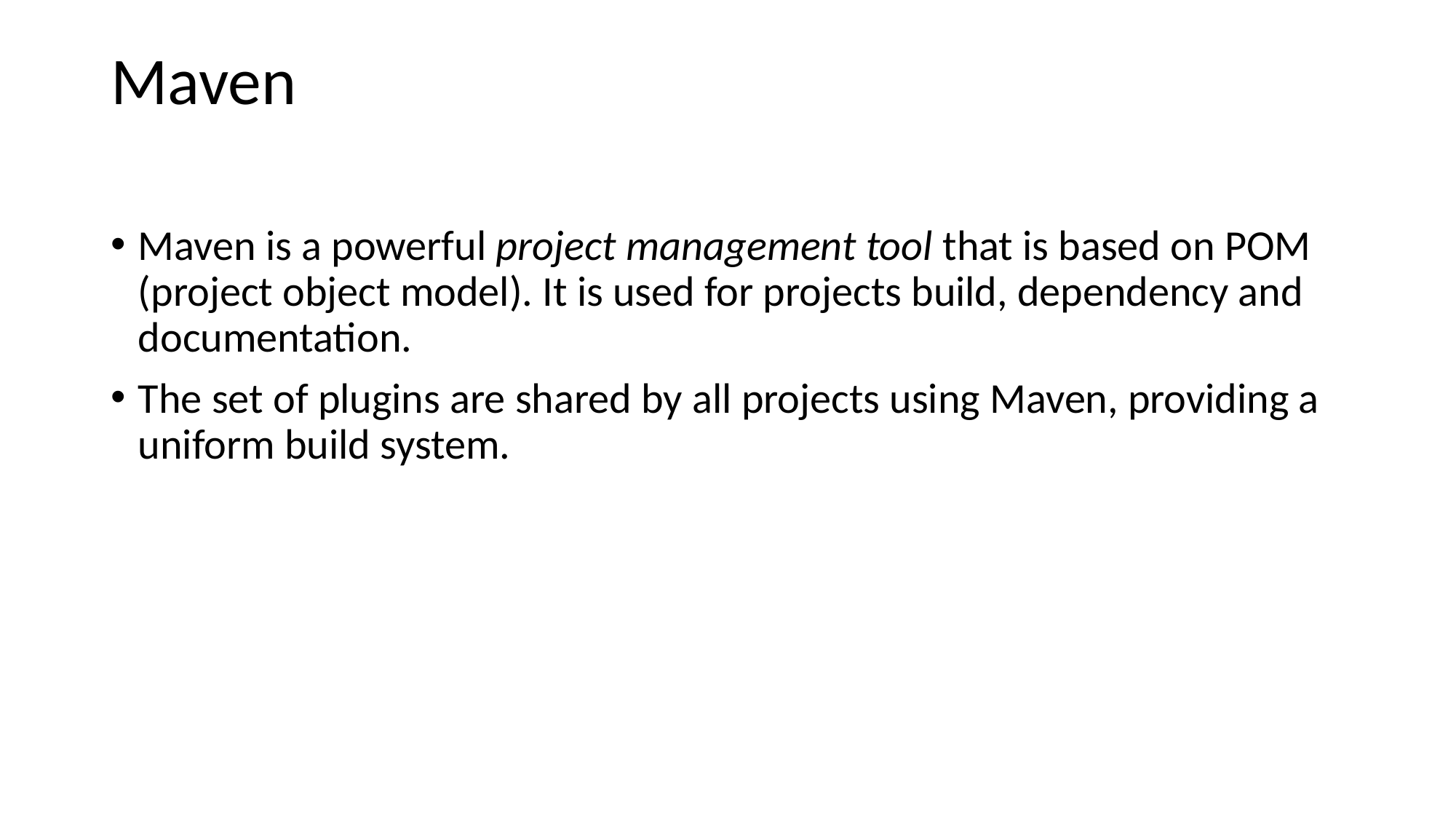

# Maven
Maven is a powerful project management tool that is based on POM (project object model). It is used for projects build, dependency and documentation.
The set of plugins are shared by all projects using Maven, providing a uniform build system.